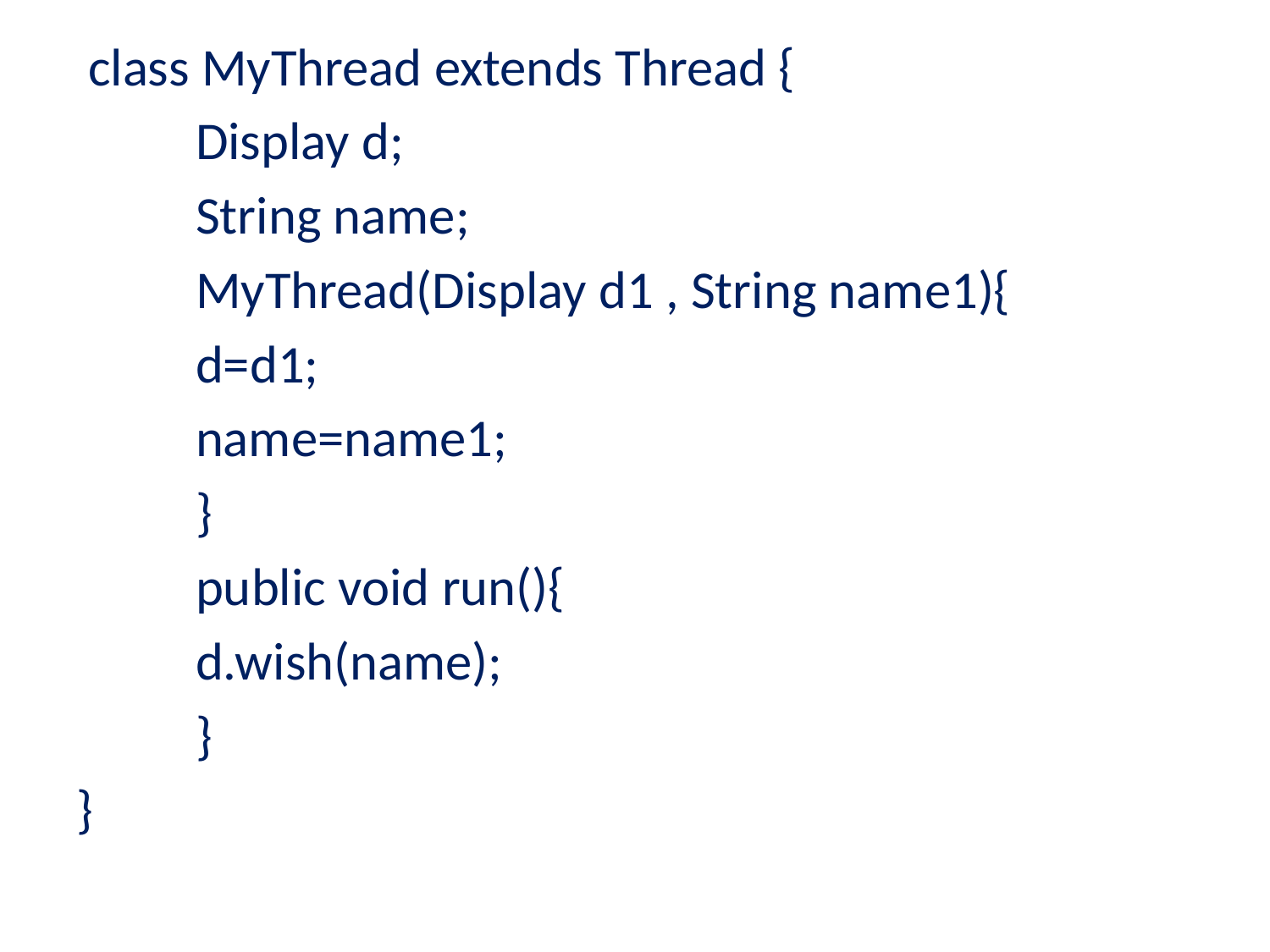

class MyThread extends Thread {
	Display d;
	String name;
	MyThread(Display d1 , String name1){
		d=d1;
		name=name1;
	}
	public void run(){
		d.wish(name);
	}
}